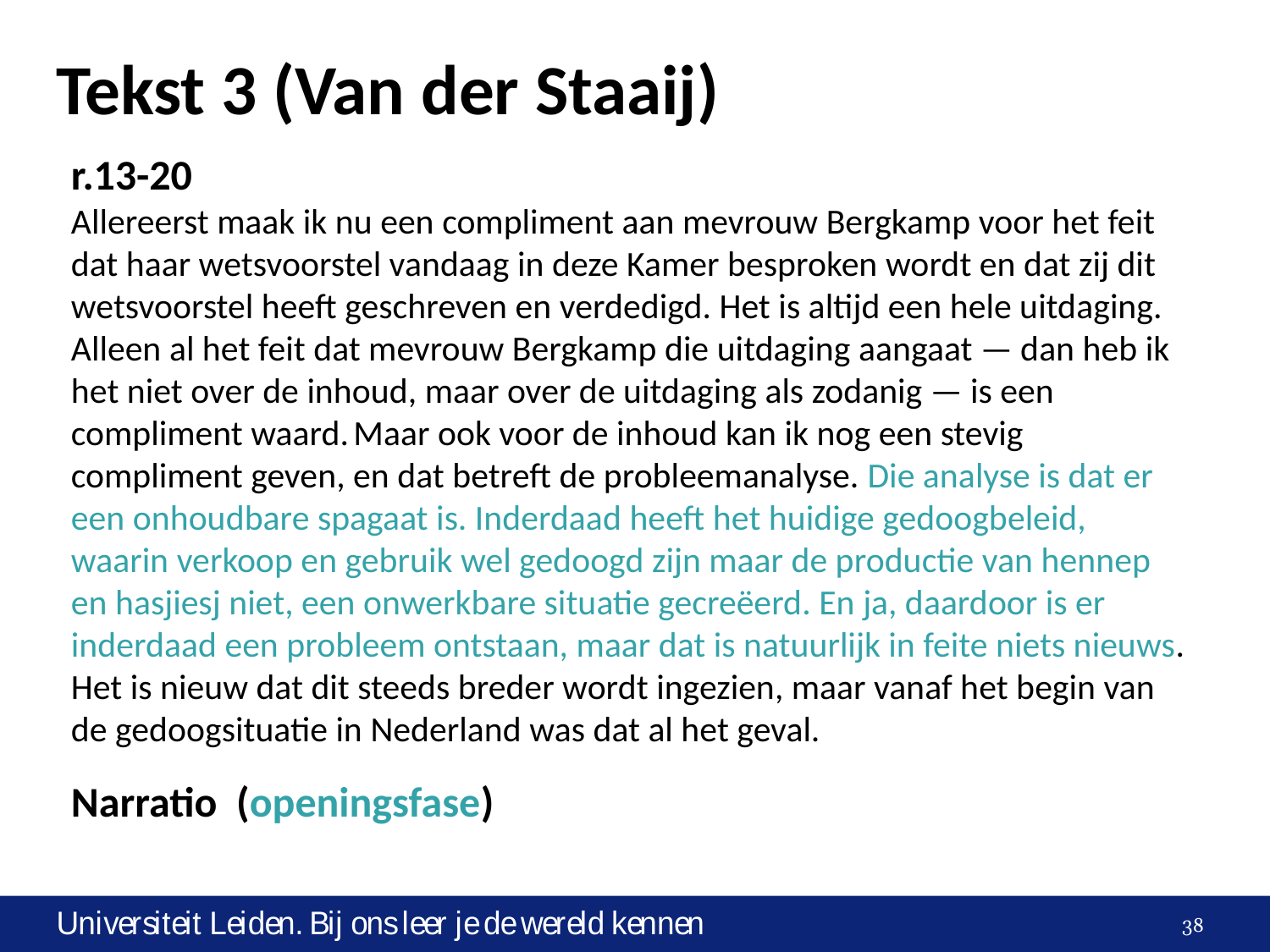

# Tekst 3 (Van der Staaij)
r.13-20
Allereerst maak ik nu een compliment aan mevrouw Bergkamp voor het feit dat haar wetsvoorstel vandaag in deze Kamer besproken wordt en dat zij dit wetsvoorstel heeft geschreven en verdedigd. Het is altijd een hele uitdaging. Alleen al het feit dat mevrouw Bergkamp die uitdaging aangaat — dan heb ik het niet over de inhoud, maar over de uitdaging als zodanig — is een compliment waard. Maar ook voor de inhoud kan ik nog een stevig compliment geven, en dat betreft de probleemanalyse. Die analyse is dat er een onhoudbare spagaat is. Inderdaad heeft het huidige gedoogbeleid, waarin verkoop en gebruik wel gedoogd zijn maar de productie van hennep en hasjiesj niet, een onwerkbare situatie gecreëerd. En ja, daardoor is er inderdaad een probleem ontstaan, maar dat is natuurlijk in feite niets nieuws. Het is nieuw dat dit steeds breder wordt ingezien, maar vanaf het begin van de gedoogsituatie in Nederland was dat al het geval.

Narratio  (openingsfase)